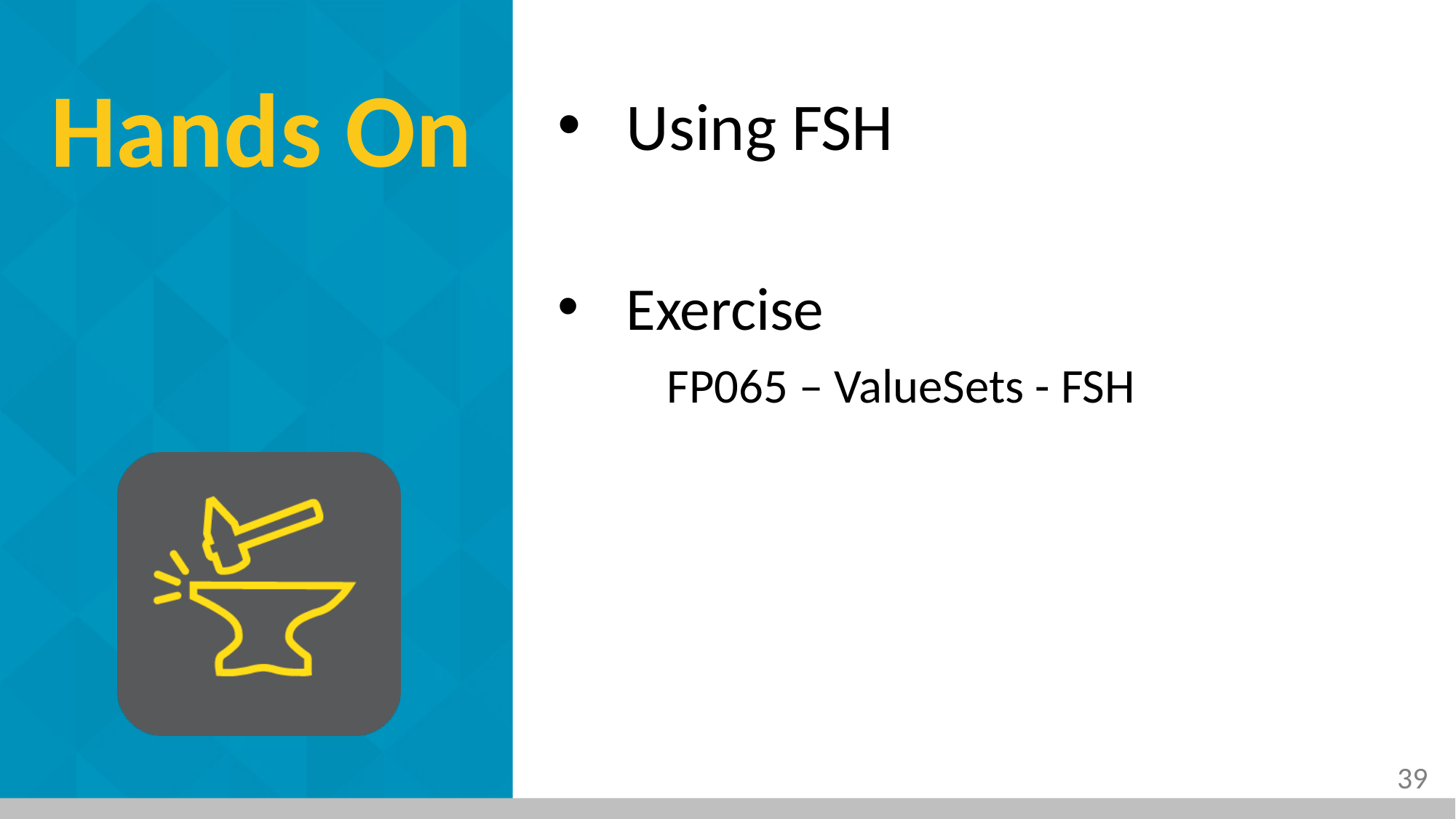

Using FSH

Exercise
   FP065 – ValueSets - FSH